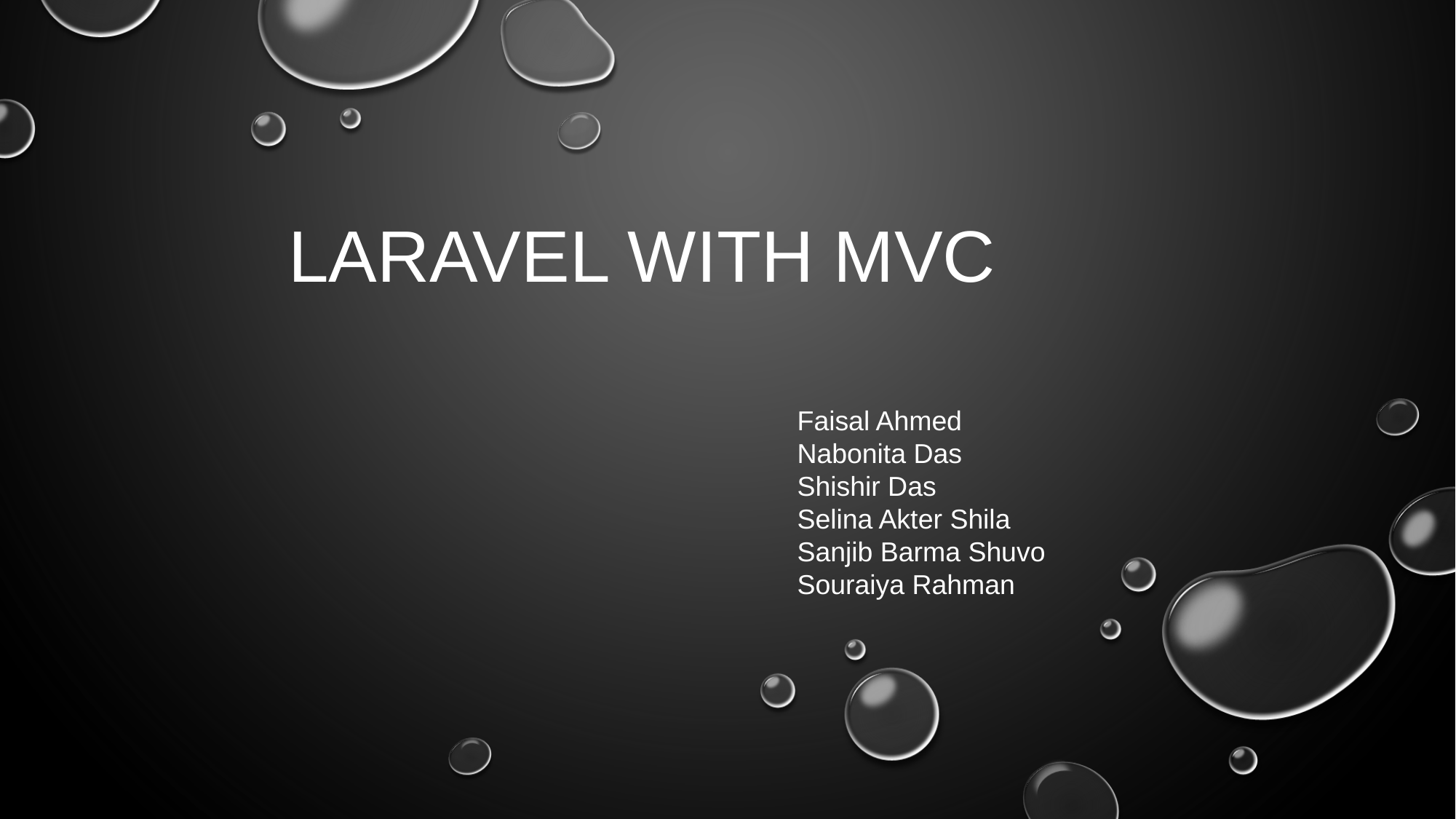

# Laravel with MVC
Faisal Ahmed
Nabonita Das
Shishir Das
Selina Akter Shila
Sanjib Barma Shuvo
Souraiya Rahman